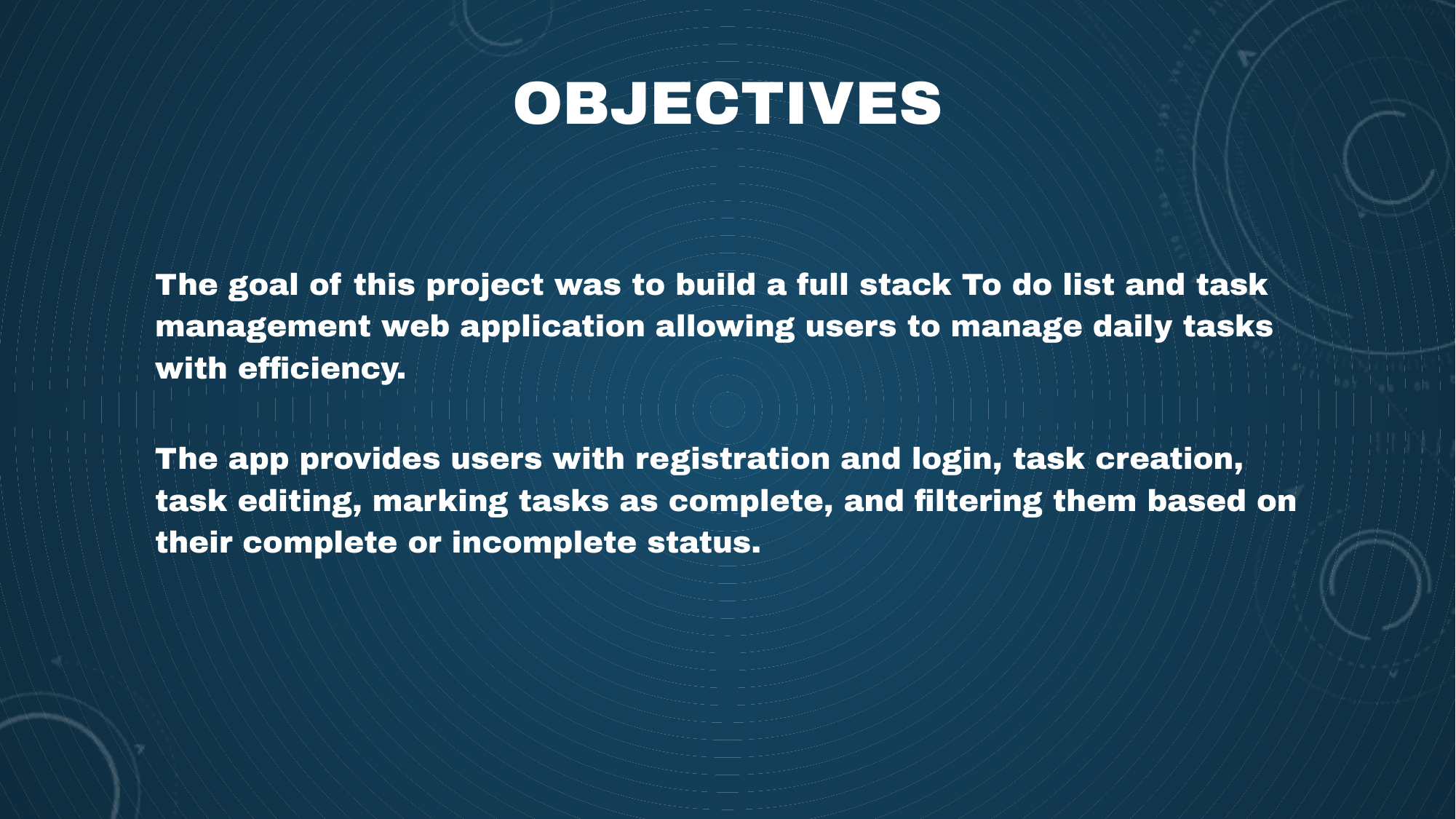

# Objectives
The goal of this project was to build a full stack To do list and task management web application allowing users to manage daily tasks with efficiency.
The app provides users with registration and login, task creation, task editing, marking tasks as complete, and filtering them based on their complete or incomplete status.